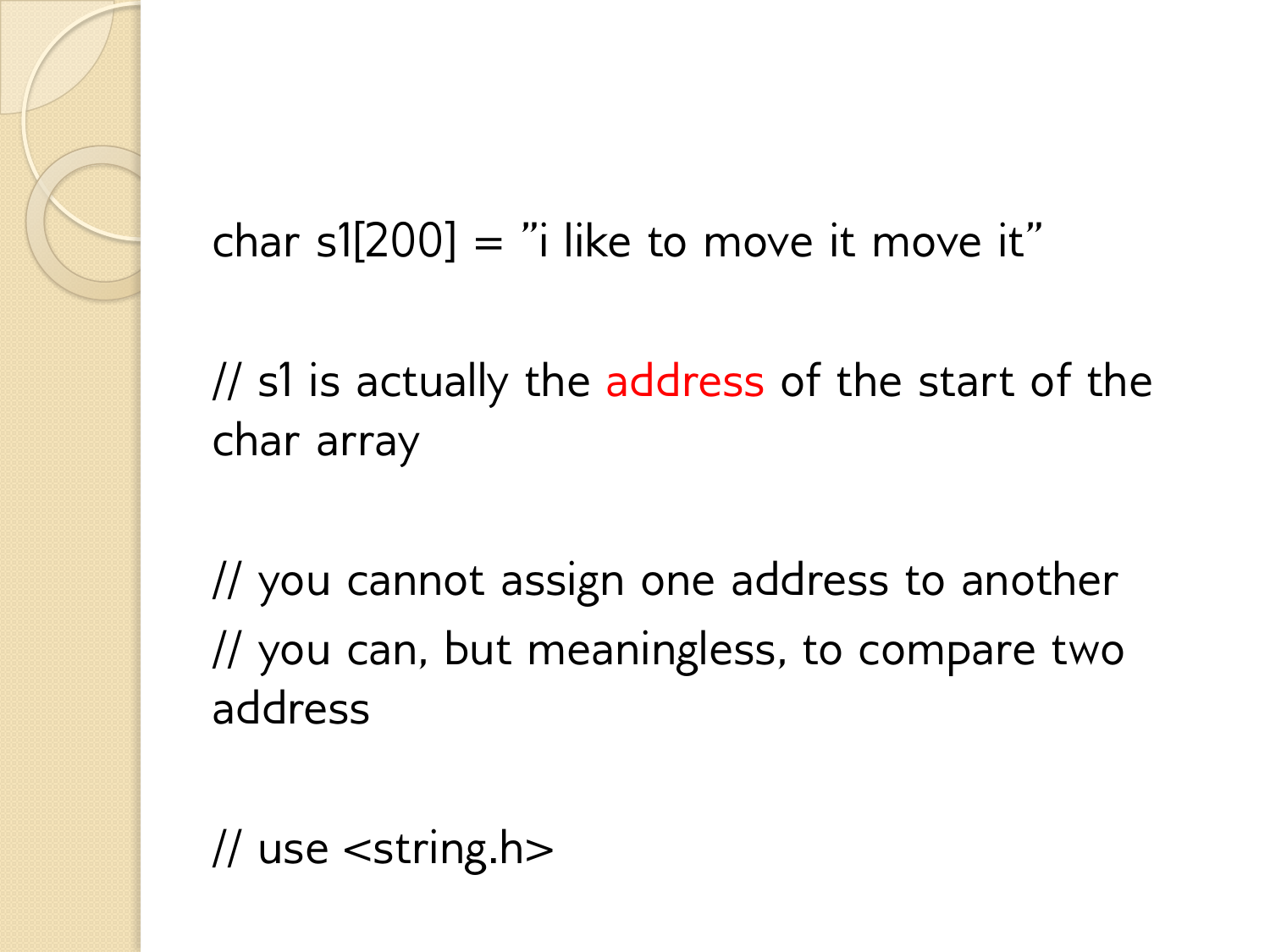

#
char s1[200] = ”i like to move it move it”

// s1 is actually the address of the start of the char array

// you cannot assign one address to another
// you can, but meaningless, to compare two address

// use <string.h>